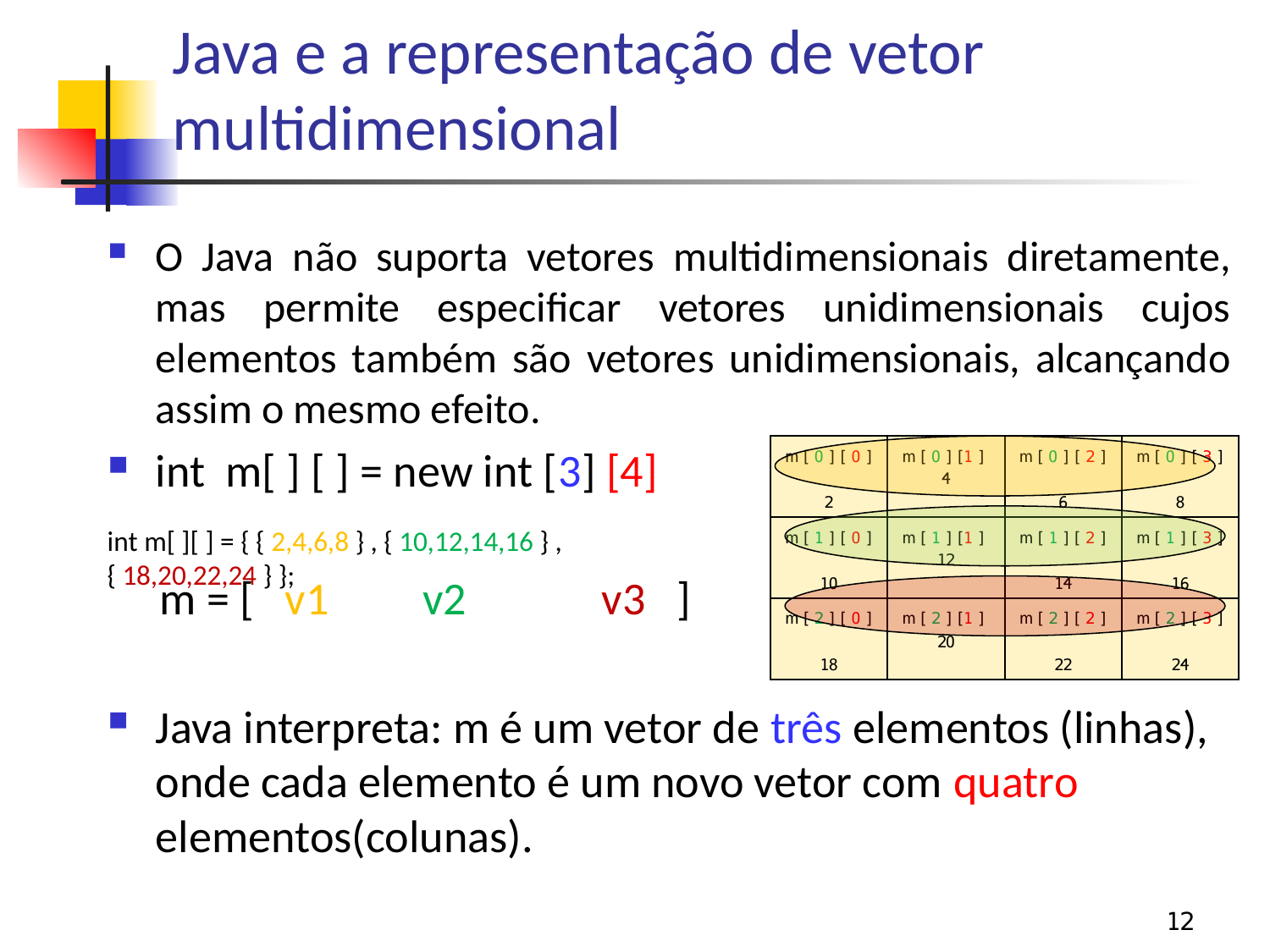

# Java e a representação de vetor multidimensional
O Java não suporta vetores multidimensionais diretamente, mas permite especificar vetores unidimensionais cujos elementos também são vetores unidimensionais, alcançando assim o mesmo efeito.
int  m[ ] [ ] = new int [3] [4]

     m = [   v1         v2             v3   ]

Java interpreta: m é um vetor de três elementos (linhas), onde cada elemento é um novo vetor com quatro elementos(colunas).

| m [ 0 ] [ 0 ] 2 | m [ 0 ] [1 ] 4 | m [ 0 ] [ 2 ] 6 | m [ 0 ] [ 3 ] 8 |
| --- | --- | --- | --- |
| m [ 1 ] [ 0 ] 10 | m [ 1 ] [1 ] 12 | m [ 1 ] [ 2 ] 14 | m [ 1 ] [ 3 ] 16 |
| m [ 2 ] [ 0 ] 18 | m [ 2 ] [1 ] 20 | m [ 2 ] [ 2 ] 22 | m [ 2 ] [ 3 ] 24 |

int m[ ][ ] = { { 2,4,6,8 } , { 10,12,14,16 } , { 18,20,22,24 } };

12